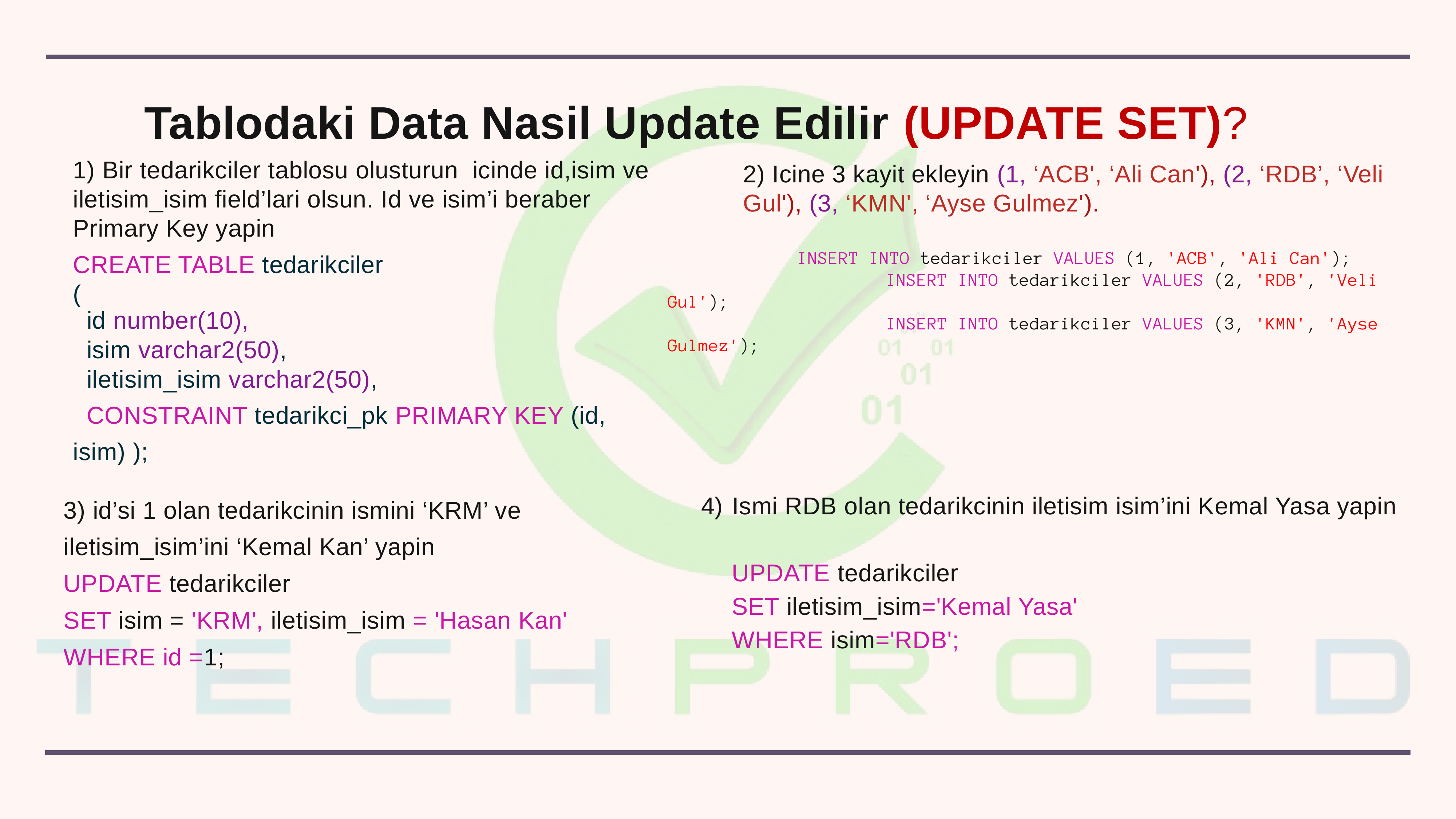

Tablodaki Data Nasil Update Edilir (UPDATE SET)?
1) Bir tedarikciler tablosu olusturun  icinde id,isim ve iletisim_isim field’lari olsun. Id ve isim’i beraber Primary Key yapin
CREATE TABLE tedarikciler
(
id number(10),
isim varchar2(50),
iletisim_isim varchar2(50),
CONSTRAINT tedarikci_pk PRIMARY KEY (id, isim) );
2) Icine 3 kayit ekleyin (1, ‘ACB', ‘Ali Can'), (2, ‘RDB’, ‘Veli Gul'), (3, ‘KMN', ‘Ayse Gulmez').

	INSERT INTO tedarikciler VALUES (1, 'ACB', 'Ali Can');
				INSERT INTO tedarikciler VALUES (2, 'RDB', 'Veli Gul');
				INSERT INTO tedarikciler VALUES (3, 'KMN', 'Ayse Gulmez');
Ismi RDB olan tedarikcinin iletisim isim’ini Kemal Yasa yapin

UPDATE tedarikciler
SET iletisim_isim='Kemal Yasa'
WHERE isim='RDB';
3) id’si 1 olan tedarikcinin ismini ‘KRM’ ve iletisim_isim’ini ‘Kemal Kan’ yapin
UPDATE tedarikciler
SET isim = 'KRM', iletisim_isim = 'Hasan Kan'
WHERE id =1;